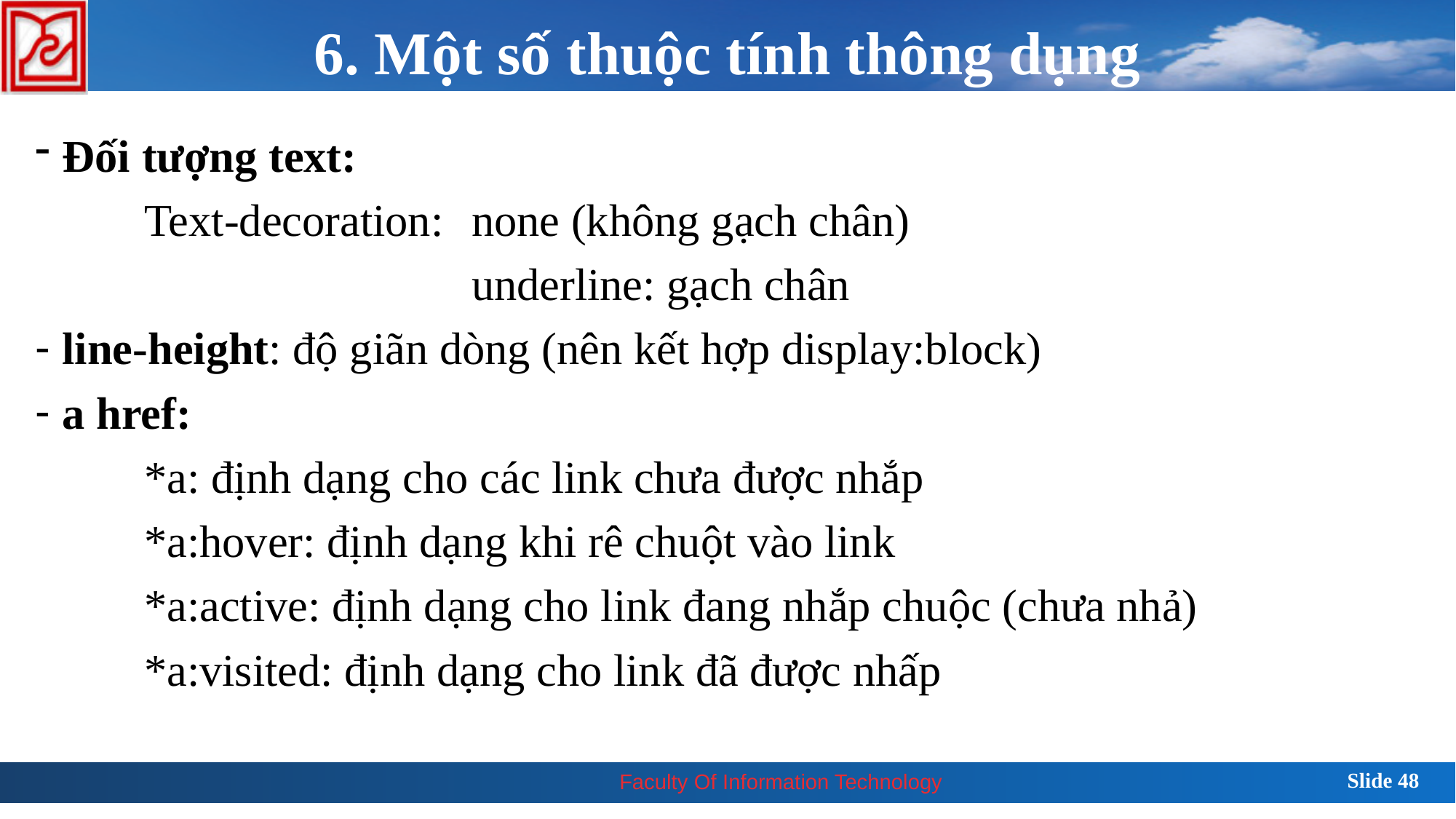

6. Một số thuộc tính thông dụng
Đối tượng text:
	Text-decoration:	none (không gạch chân)
				underline: gạch chân
line-height: độ giãn dòng (nên kết hợp display:block)
a href:
	*a: định dạng cho các link chưa được nhắp
	*a:hover: định dạng khi rê chuột vào link
	*a:active: định dạng cho link đang nhắp chuộc (chưa nhả)
	*a:visited: định dạng cho link đã được nhấp